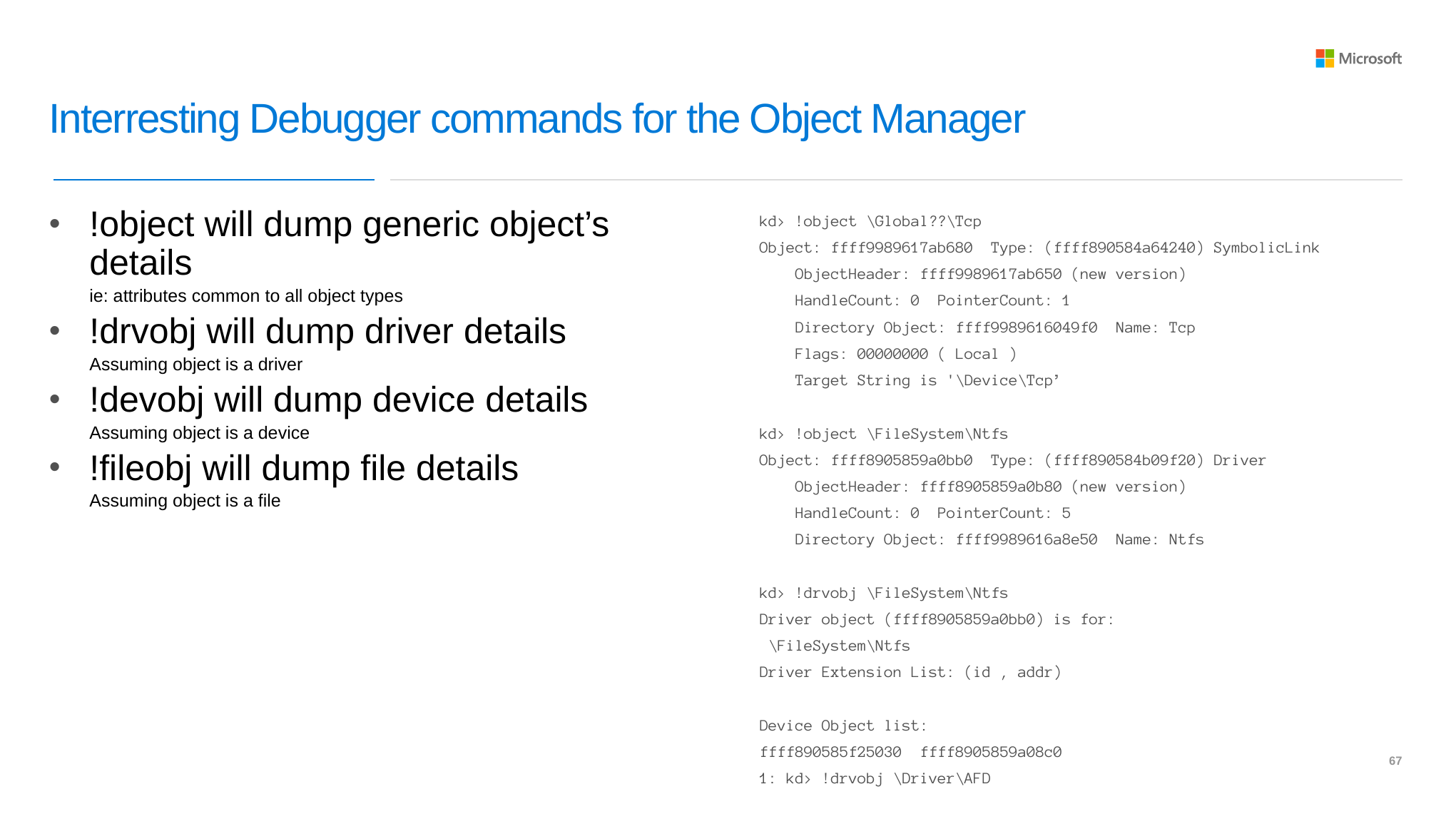

# Interresting Debugger commands for the Object Manager
!object will dump generic object’s details
ie: attributes common to all object types
!drvobj will dump driver details
Assuming object is a driver
!devobj will dump device details
Assuming object is a device
!fileobj will dump file details
Assuming object is a file

kd> !object \Global??\Tcp
Object: ffff9989617ab680  Type: (ffff890584a64240) SymbolicLink
    ObjectHeader: ffff9989617ab650 (new version)
    HandleCount: 0  PointerCount: 1
    Directory Object: ffff9989616049f0  Name: Tcp
    Flags: 00000000 ( Local )
    Target String is '\Device\Tcp’

kd> !object \FileSystem\Ntfs
Object: ffff8905859a0bb0  Type: (ffff890584b09f20) Driver
    ObjectHeader: ffff8905859a0b80 (new version)
    HandleCount: 0  PointerCount: 5
    Directory Object: ffff9989616a8e50  Name: Ntfs

kd> !drvobj \FileSystem\Ntfs
Driver object (ffff8905859a0bb0) is for:
 \FileSystem\Ntfs
Driver Extension List: (id , addr)

Device Object list:
ffff890585f25030  ffff8905859a08c0
1: kd> !drvobj \Driver\AFD
67